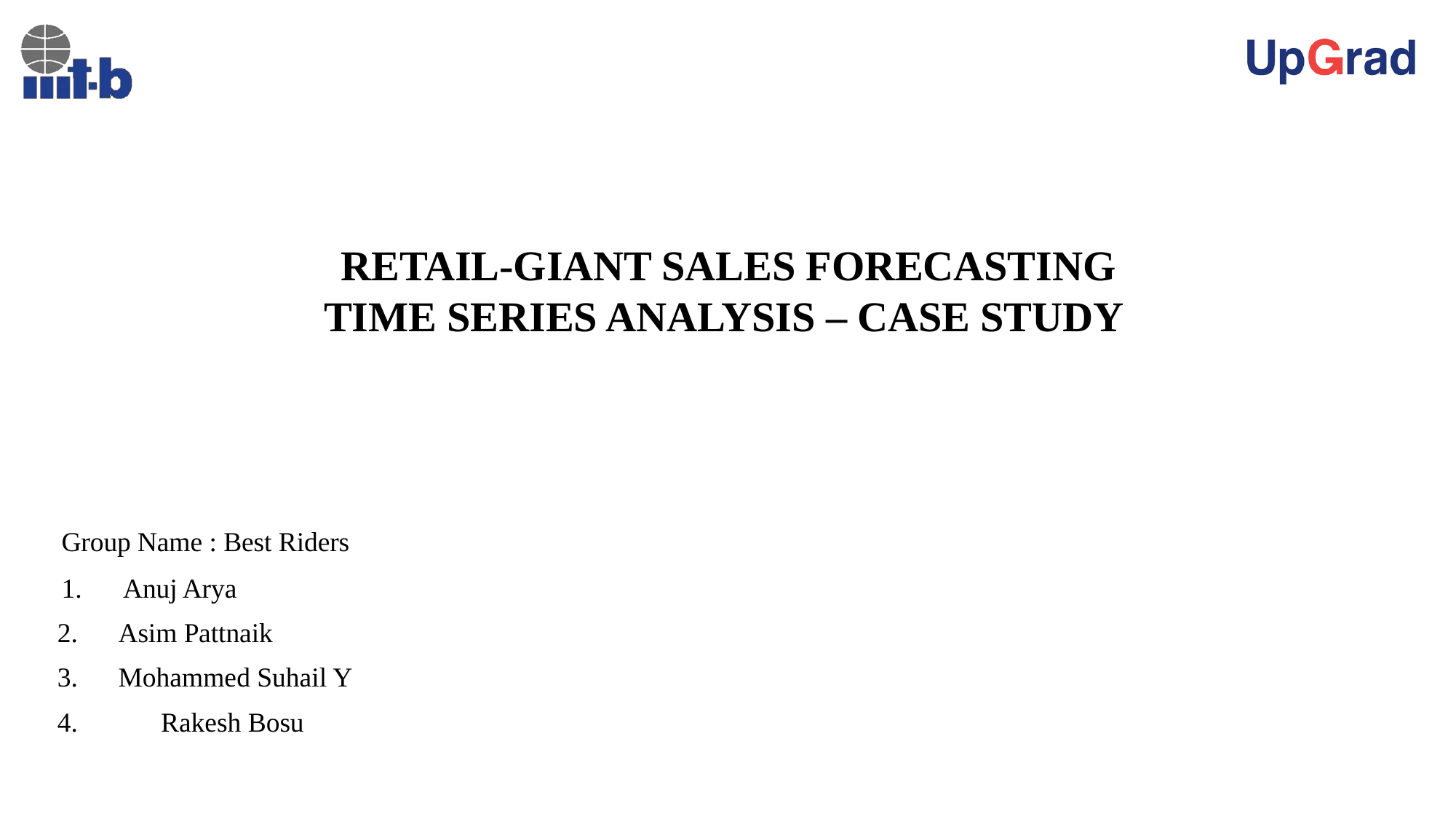

# RETAIL-GIANT SALES FORECASTING TIME SERIES ANALYSIS – CASE STUDY
Group Name : Best Riders
   Anuj Arya
Asim Pattnaik
Mohammed Suhail Y
	Rakesh Bosu